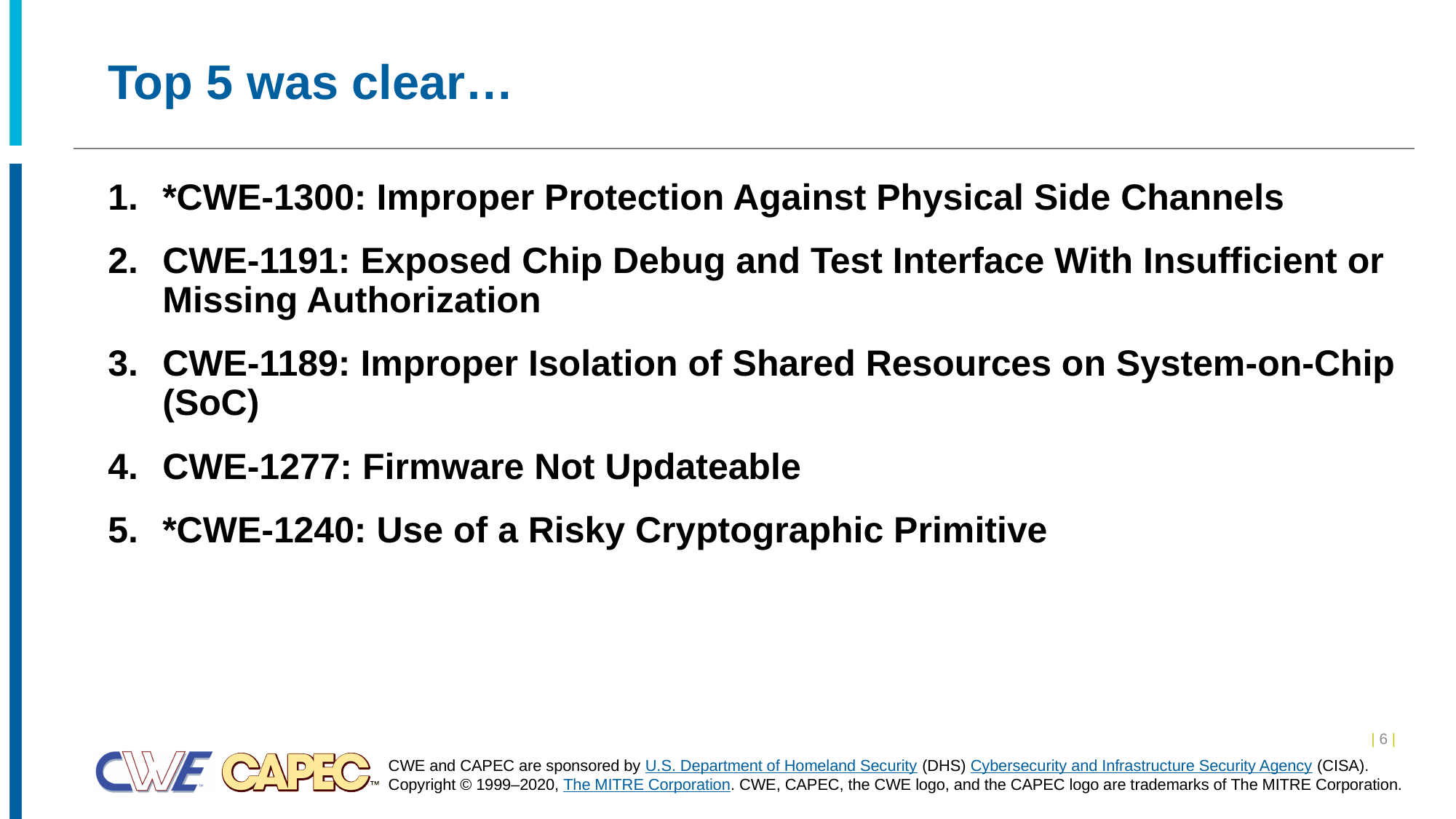

# Top 5 was clear…
*CWE-1300: Improper Protection Against Physical Side Channels
CWE-1191: Exposed Chip Debug and Test Interface With Insufficient or Missing Authorization
CWE-1189: Improper Isolation of Shared Resources on System-on-Chip (SoC)
CWE-1277: Firmware Not Updateable
*CWE-1240: Use of a Risky Cryptographic Primitive
| 6 |